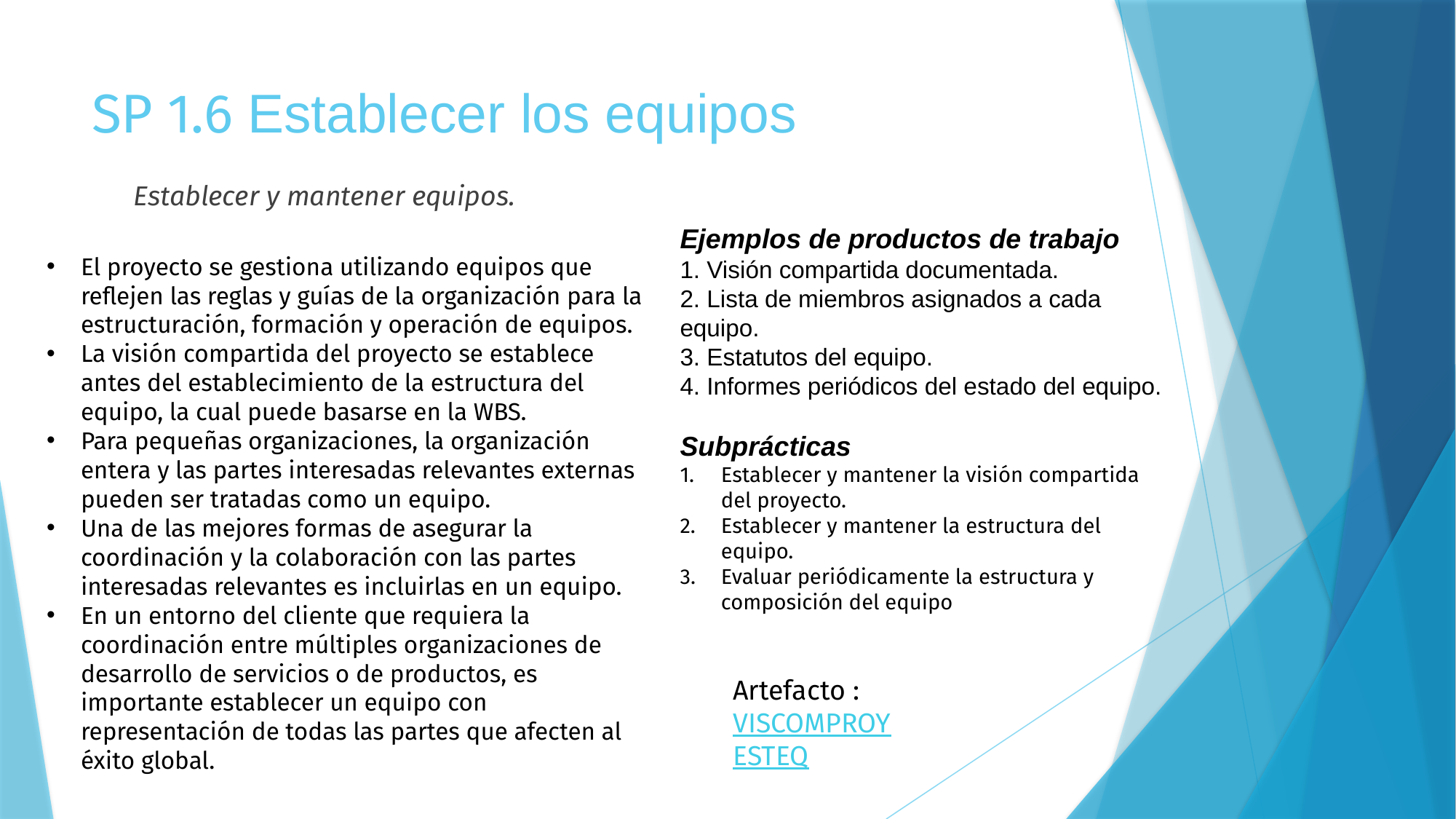

# SP 1.6 Establecer los equipos
Establecer y mantener equipos.
Ejemplos de productos de trabajo
1. Visión compartida documentada.
2. Lista de miembros asignados a cada equipo.
3. Estatutos del equipo.
4. Informes periódicos del estado del equipo.

Subprácticas
Establecer y mantener la visión compartida del proyecto.
Establecer y mantener la estructura del equipo.
Evaluar periódicamente la estructura y composición del equipo
El proyecto se gestiona utilizando equipos que reflejen las reglas y guías de la organización para la estructuración, formación y operación de equipos.
La visión compartida del proyecto se establece antes del establecimiento de la estructura del equipo, la cual puede basarse en la WBS.
Para pequeñas organizaciones, la organización entera y las partes interesadas relevantes externas pueden ser tratadas como un equipo.
Una de las mejores formas de asegurar la coordinación y la colaboración con las partes interesadas relevantes es incluirlas en un equipo.
En un entorno del cliente que requiera la coordinación entre múltiples organizaciones de desarrollo de servicios o de productos, es importante establecer un equipo con representación de todas las partes que afecten al éxito global.
Artefacto :
VISCOMPROY
ESTEQ